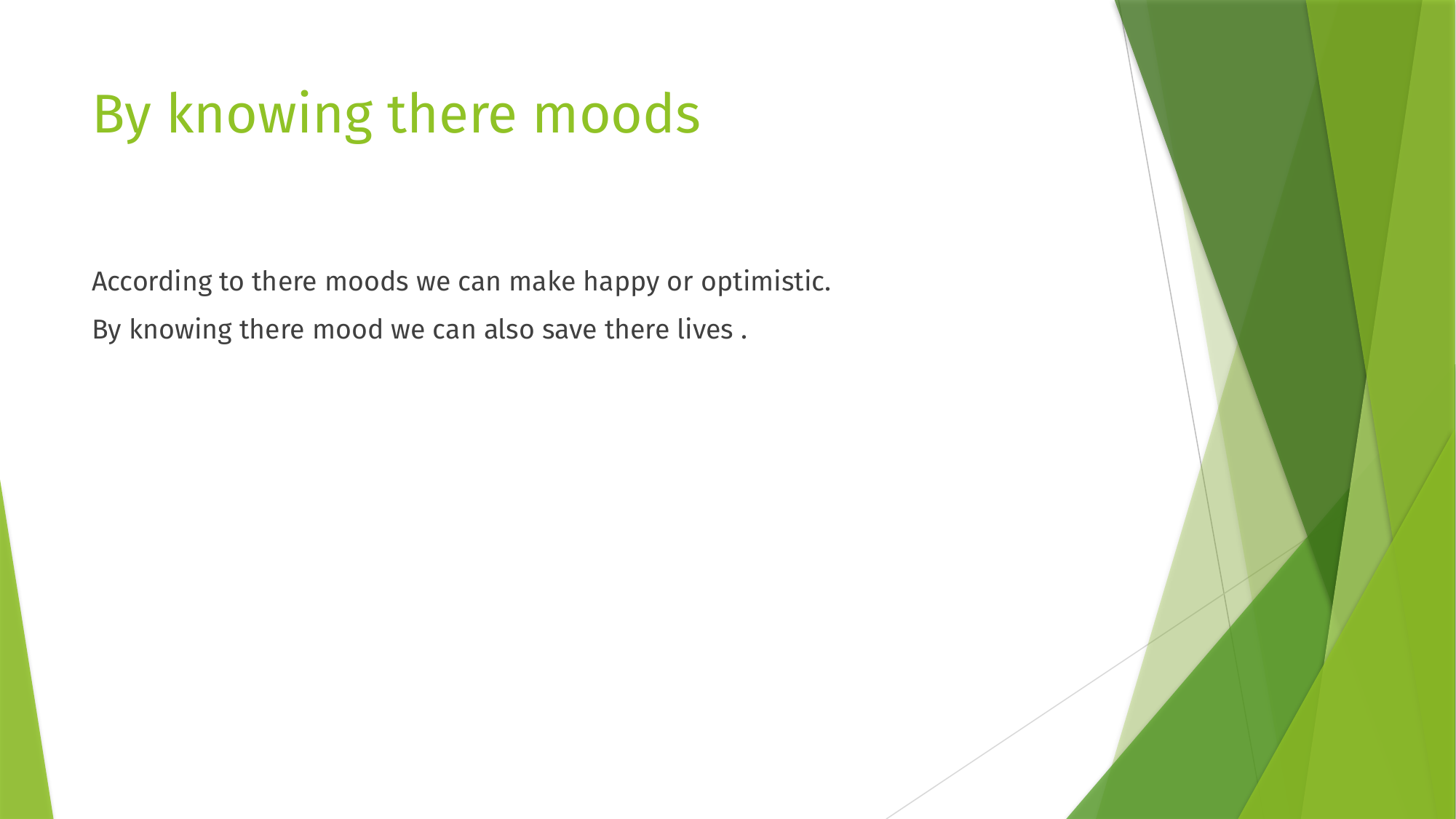

# By knowing there moods
According to there moods we can make happy or optimistic.
By knowing there mood we can also save there lives .